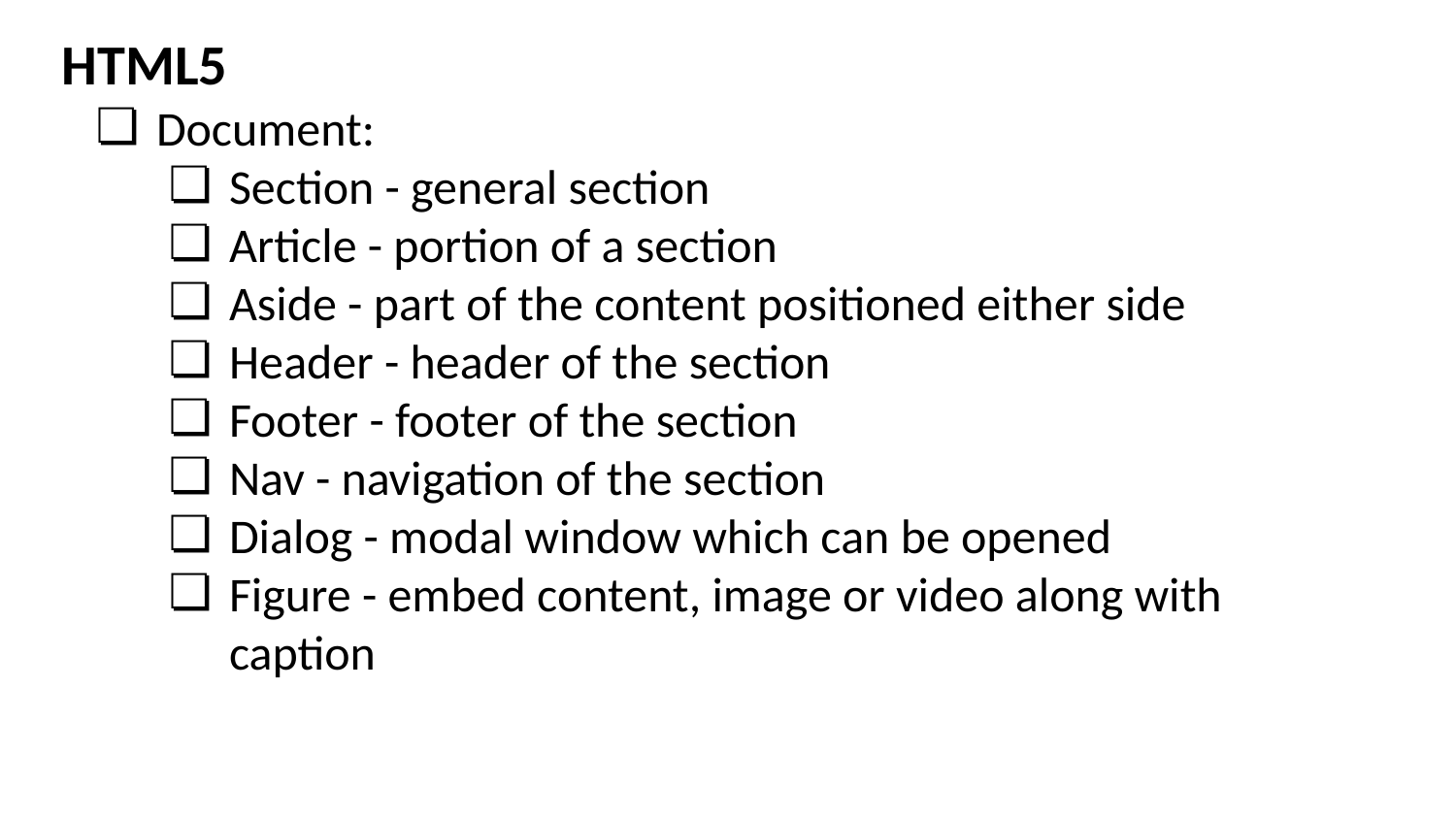

# HTML5
Document:
Section - general section
Article - portion of a section
Aside - part of the content positioned either side
Header - header of the section
Footer - footer of the section
Nav - navigation of the section
Dialog - modal window which can be opened
Figure - embed content, image or video along with caption